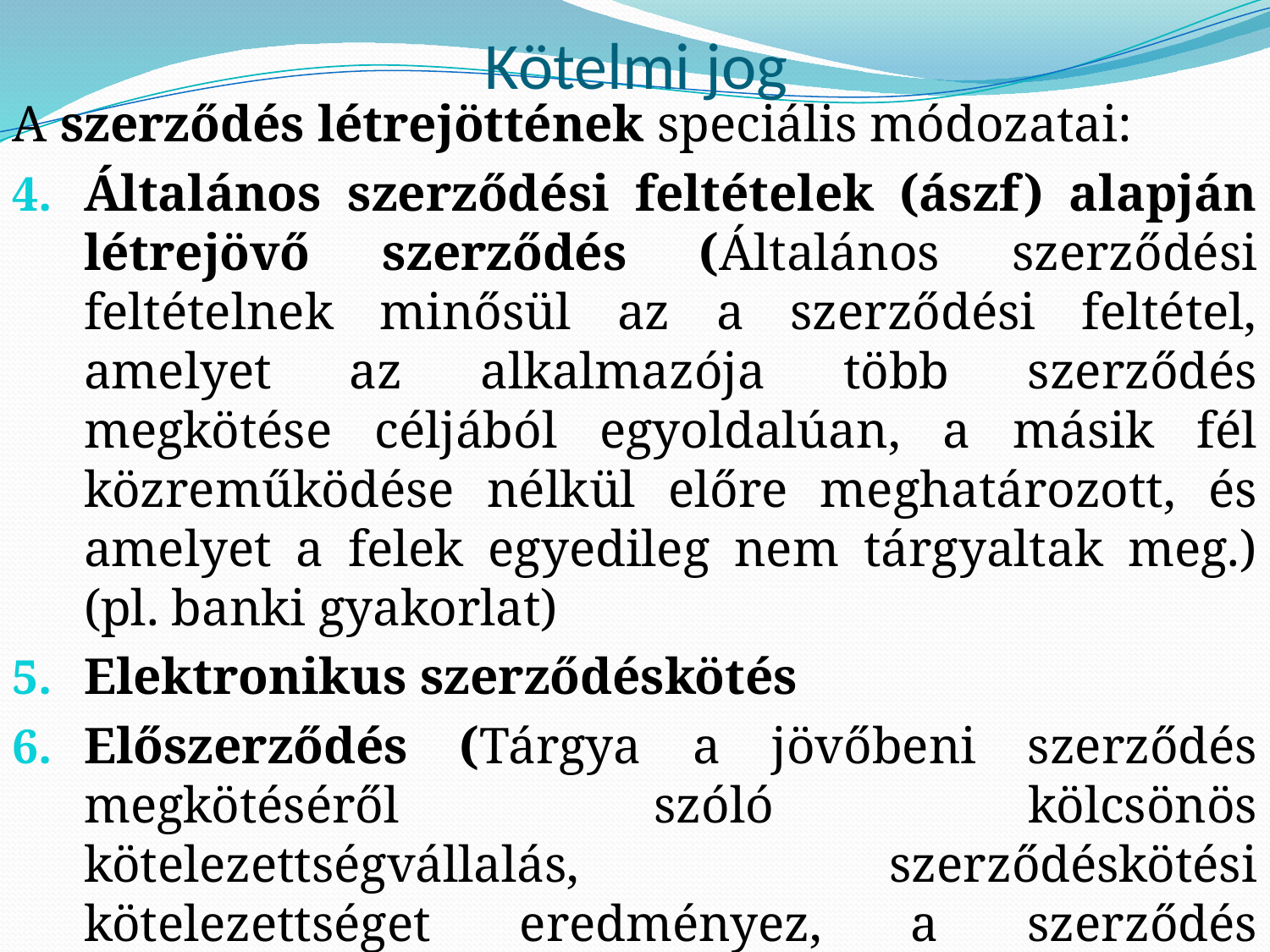

# Kötelmi jog
A szerződés létrejöttének speciális módozatai:
Általános szerződési feltételek (ászf) alapján létrejövő szerződés (Általános szerződési feltételnek minősül az a szerződési feltétel, amelyet az alkalmazója több szerződés megkötése céljából egyoldalúan, a másik fél közreműködése nélkül előre meghatározott, és amelyet a felek egyedileg nem tárgyaltak meg.) (pl. banki gyakorlat)
Elektronikus szerződéskötés
Előszerződés (Tárgya a jövőbeni szerződés megkötéséről szóló kölcsönös kötelezettségvállalás, szerződéskötési kötelezettséget eredményez, a szerződés létrehozatalára a felek kölcsönösen, bírói úton is kényszeríthetik egymást.)